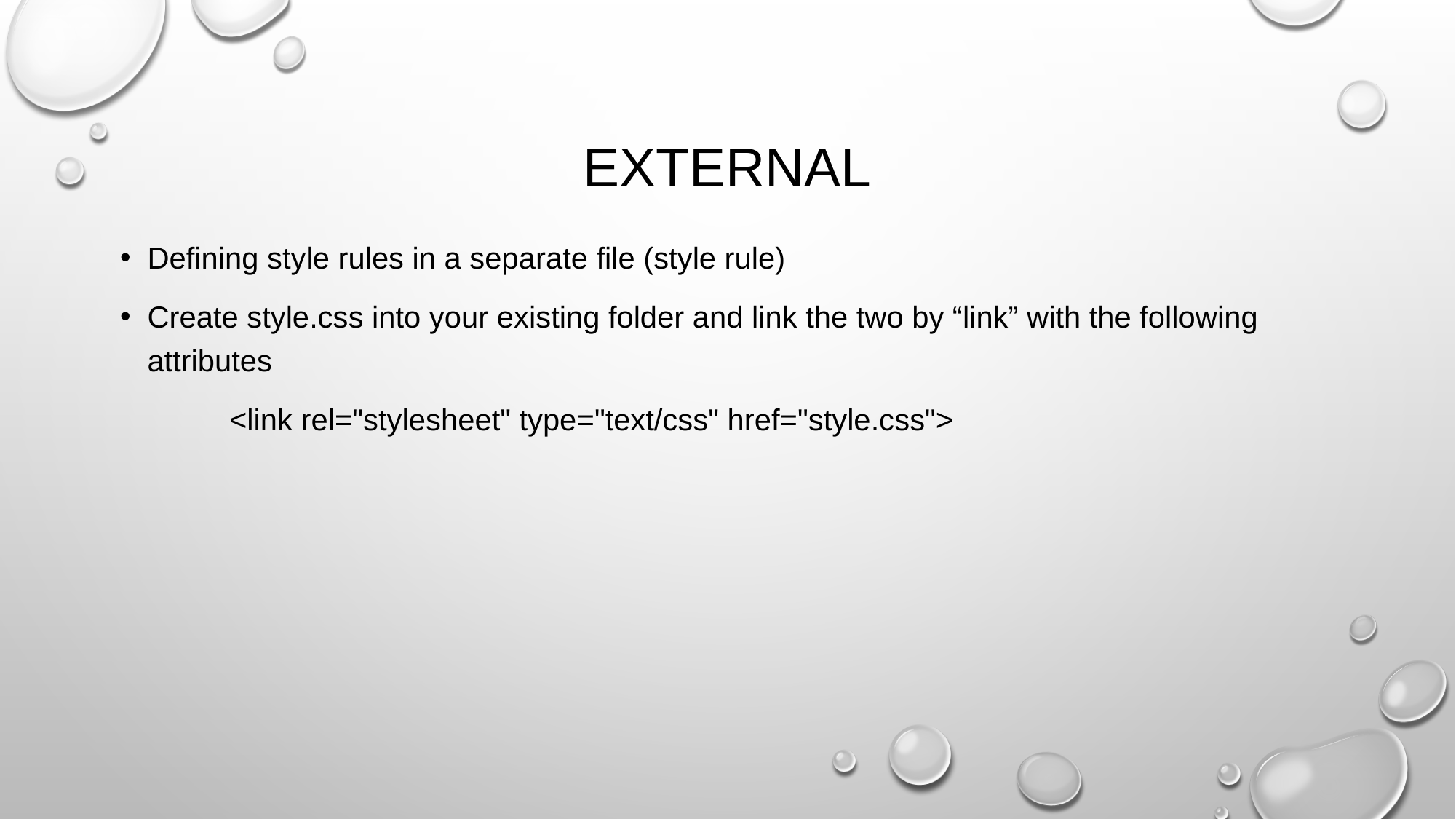

# EXTERNAL
Defining style rules in a separate file (style rule)
Create style.css into your existing folder and link the two by “link” with the following attributes
	<link rel="stylesheet" type="text/css" href="style.css">